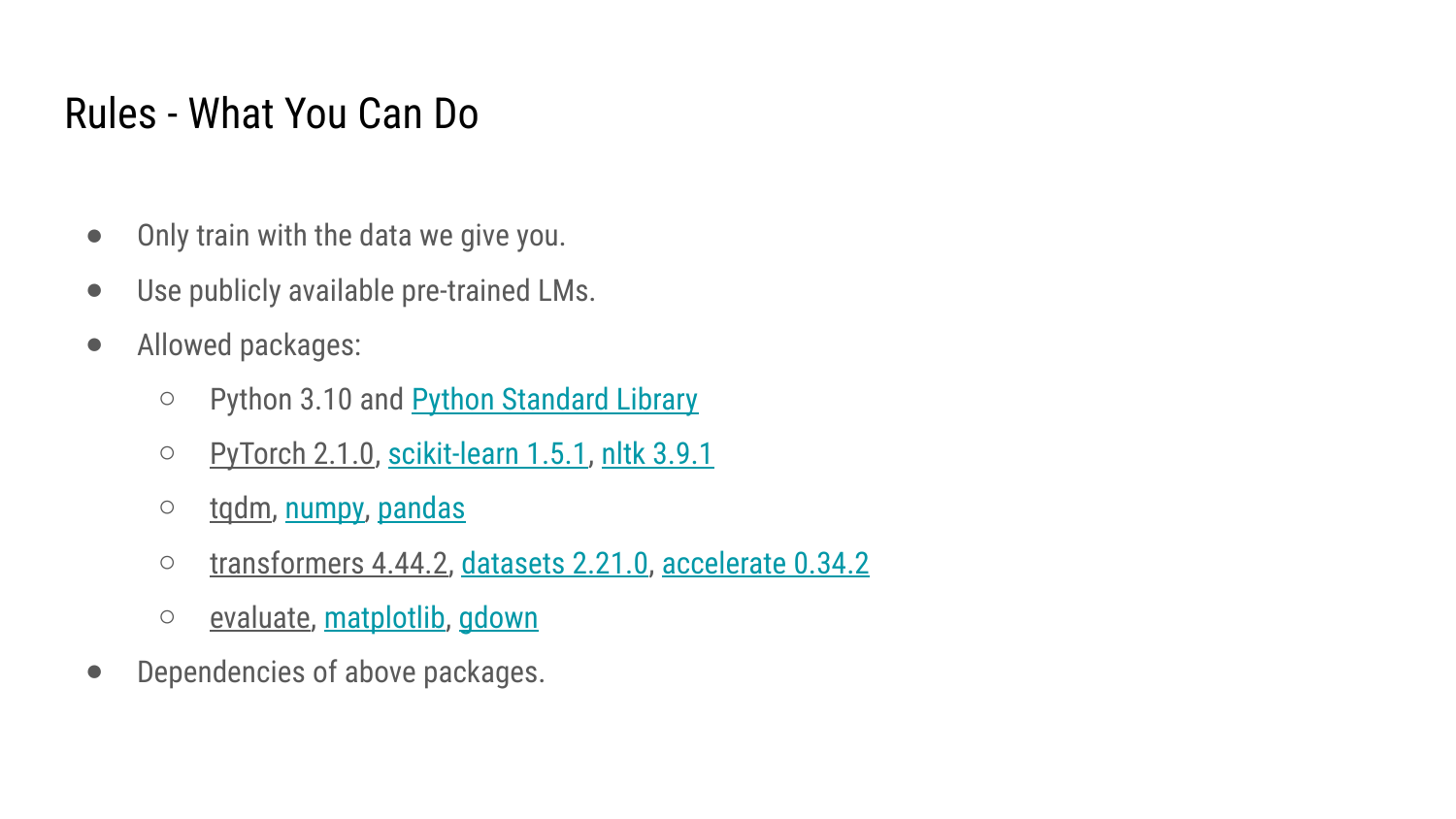

# Rules - What You Can Do
Only train with the data we give you.
Use publicly available pre-trained LMs.
Allowed packages:
Python 3.10 and Python Standard Library
PyTorch 2.1.0, scikit-learn 1.5.1, nltk 3.9.1
tqdm, numpy, pandas
transformers 4.44.2, datasets 2.21.0, accelerate 0.34.2
evaluate, matplotlib, gdown
Dependencies of above packages.